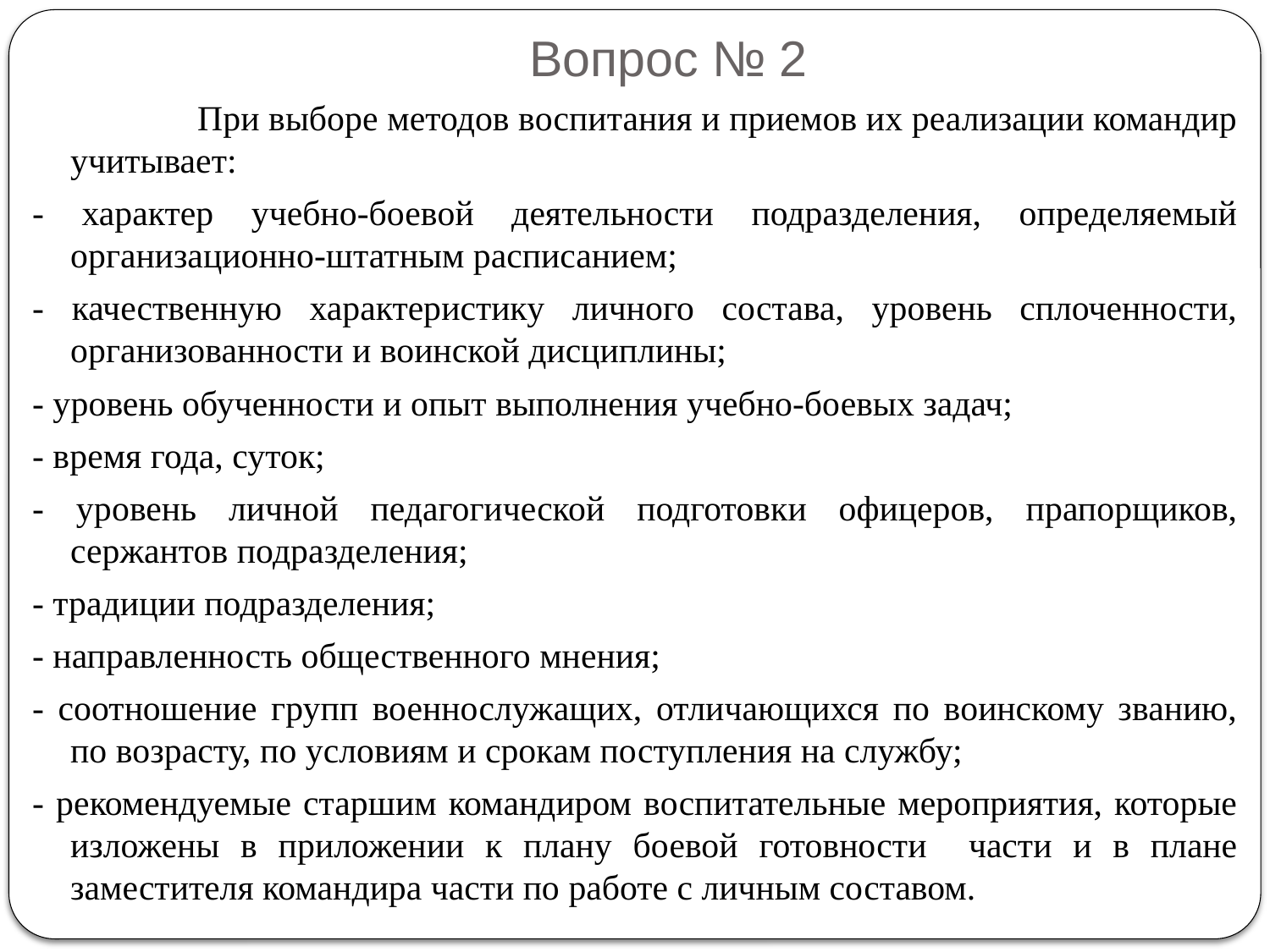

# Вопрос № 2
		При выборе методов воспитания и приемов их реализации командир учитывает:
- характер учебно-боевой деятельности подразделения, определяемый организационно-штатным расписанием;
- качественную характеристику личного состава, уровень сплоченности, организованности и воинской дисциплины;
- уровень обученности и опыт выполнения учебно-боевых задач;
- время года, суток;
- уровень личной педагогической подготовки офицеров, прапорщиков, сержантов подразделения;
- традиции подразделения;
- направленность общественного мнения;
- соотношение групп военнослужащих, отличающихся по воинскому званию, по возрасту, по условиям и срокам поступления на службу;
- рекомендуемые старшим командиром воспитательные мероприятия, которые изложены в приложении к плану боевой готовности  части и в плане заместителя командира части по работе с личным составом.